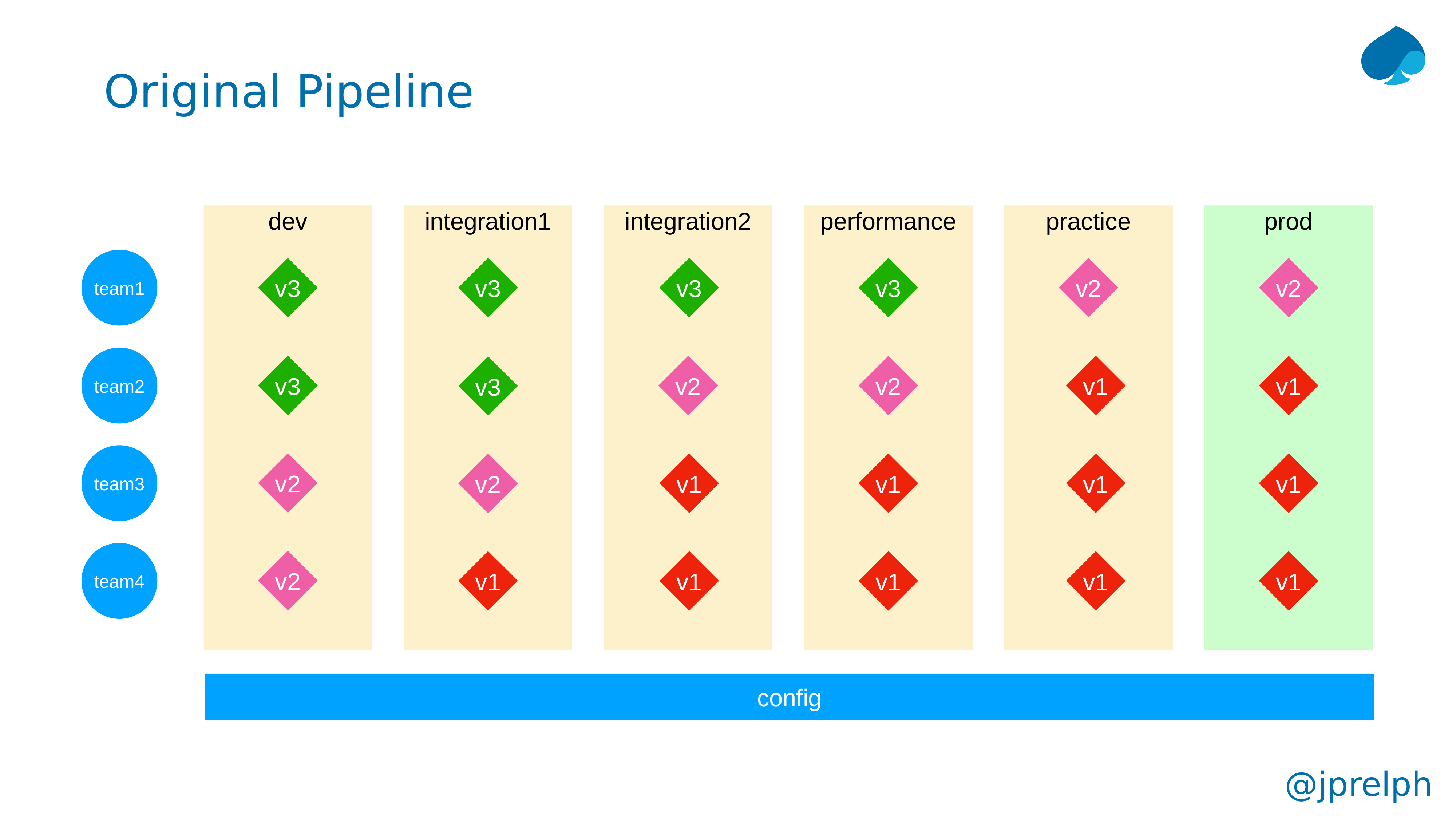

# Original Pipeline

dev
integration1
integration2
performance
practice
prod
team1
v3
v3
v3
v3
v2
v2
team2
v3
v2
v2
v1
v1
v3
team3
v2
v1
v1
v1
v1
v2
team4
v2
v1
v1
v1
v1
v1
config
@jprelph